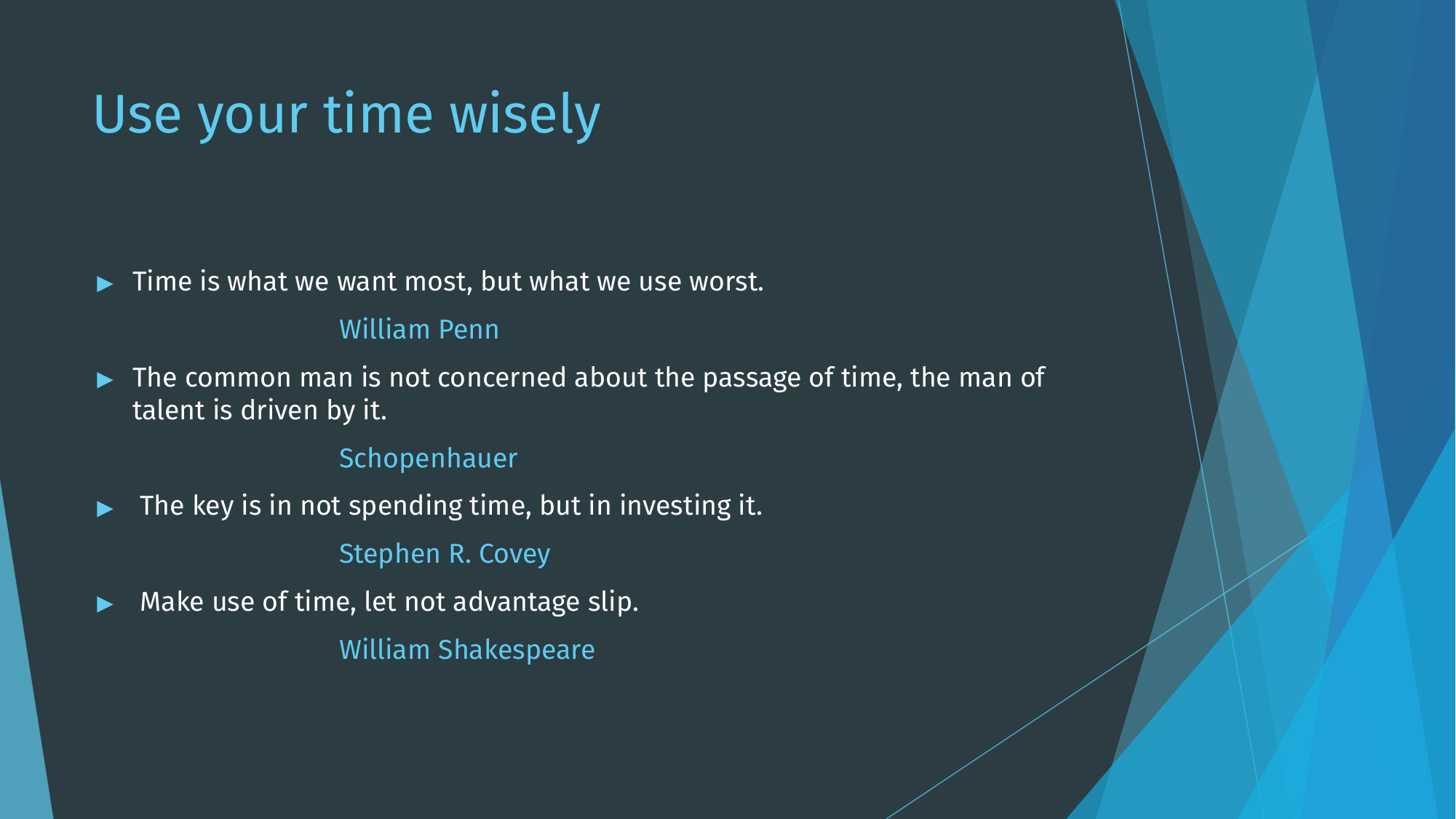

# Use your time wisely
Time is what we want most, but what we use worst.
                                  William Penn
The common man is not concerned about the passage of time, the man of talent is driven by it.
                                  Schopenhauer
 The key is in not spending time, but in investing it.
                                  Stephen R. Covey
 Make use of time, let not advantage slip.
                                  William Shakespeare